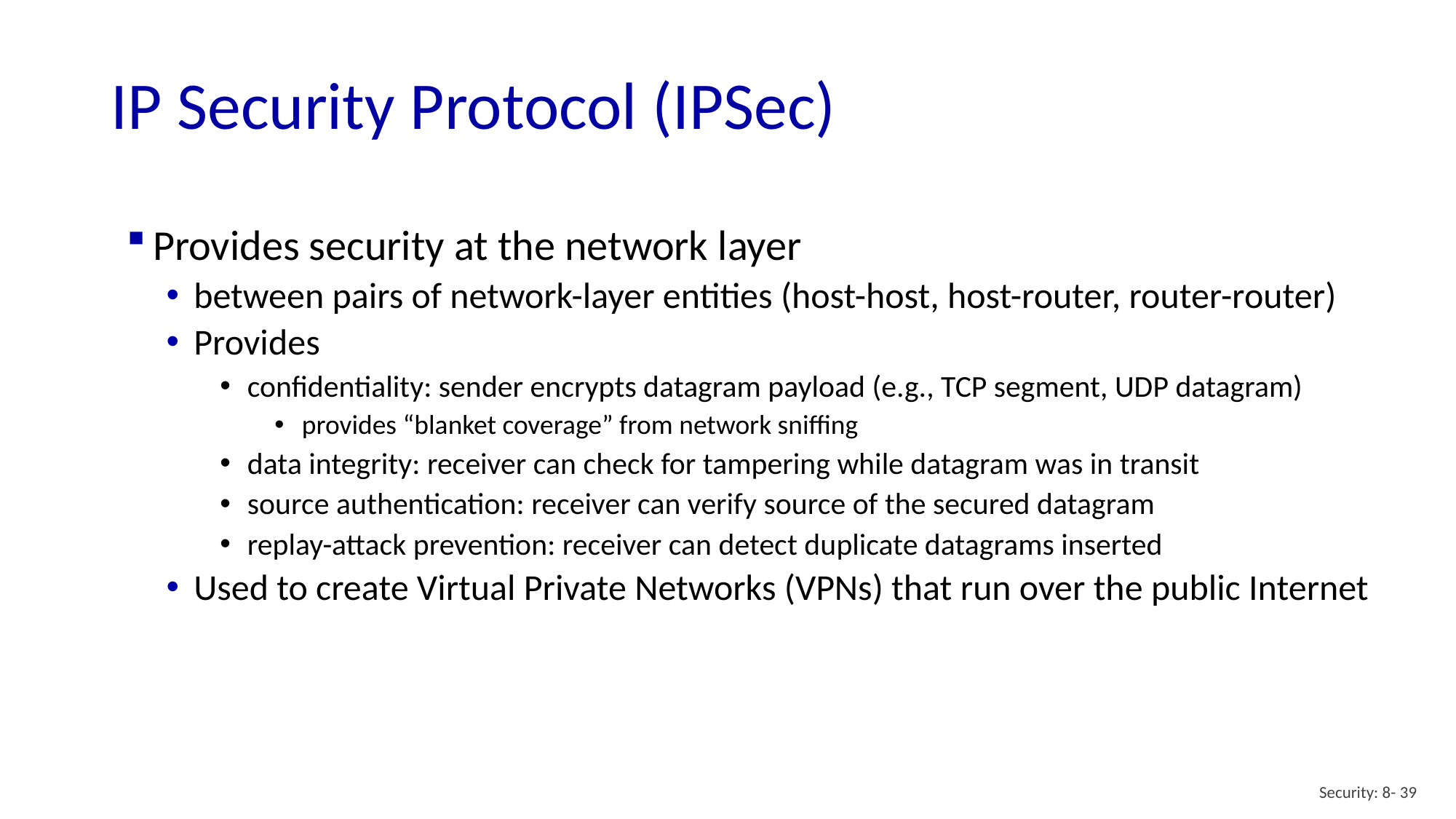

# IP Security Protocol (IPSec)
Provides security at the network layer
between pairs of network-layer entities (host-host, host-router, router-router)
Provides
confidentiality: sender encrypts datagram payload (e.g., TCP segment, UDP datagram)
provides “blanket coverage” from network sniffing
data integrity: receiver can check for tampering while datagram was in transit
source authentication: receiver can verify source of the secured datagram
replay-attack prevention: receiver can detect duplicate datagrams inserted
Used to create Virtual Private Networks (VPNs) that run over the public Internet

Security: 8- 39